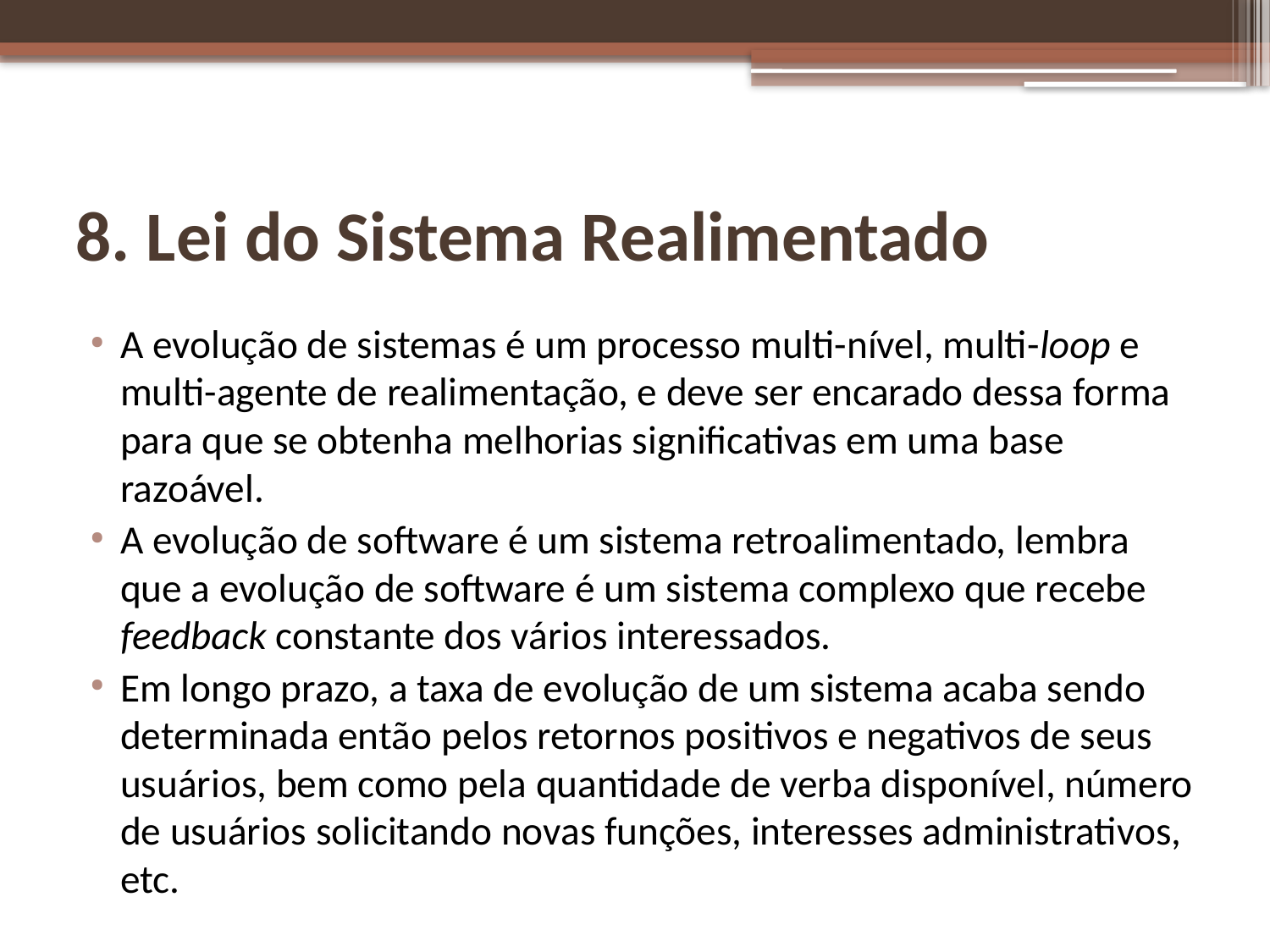

# 8. Lei do Sistema Realimentado
A evolução de sistemas é um processo multi-nível, multi-loop e multi-agente de realimentação, e deve ser encarado dessa forma para que se obtenha melhorias significativas em uma base razoável.
A evolução de software é um sistema retroalimentado, lembra que a evolução de software é um sistema complexo que recebe feedback constante dos vários interessados.
Em longo prazo, a taxa de evolução de um sistema acaba sendo determinada então pelos retornos positivos e negativos de seus usuários, bem como pela quantidade de verba disponível, número de usuários solicitando novas funções, interesses administrativos, etc.